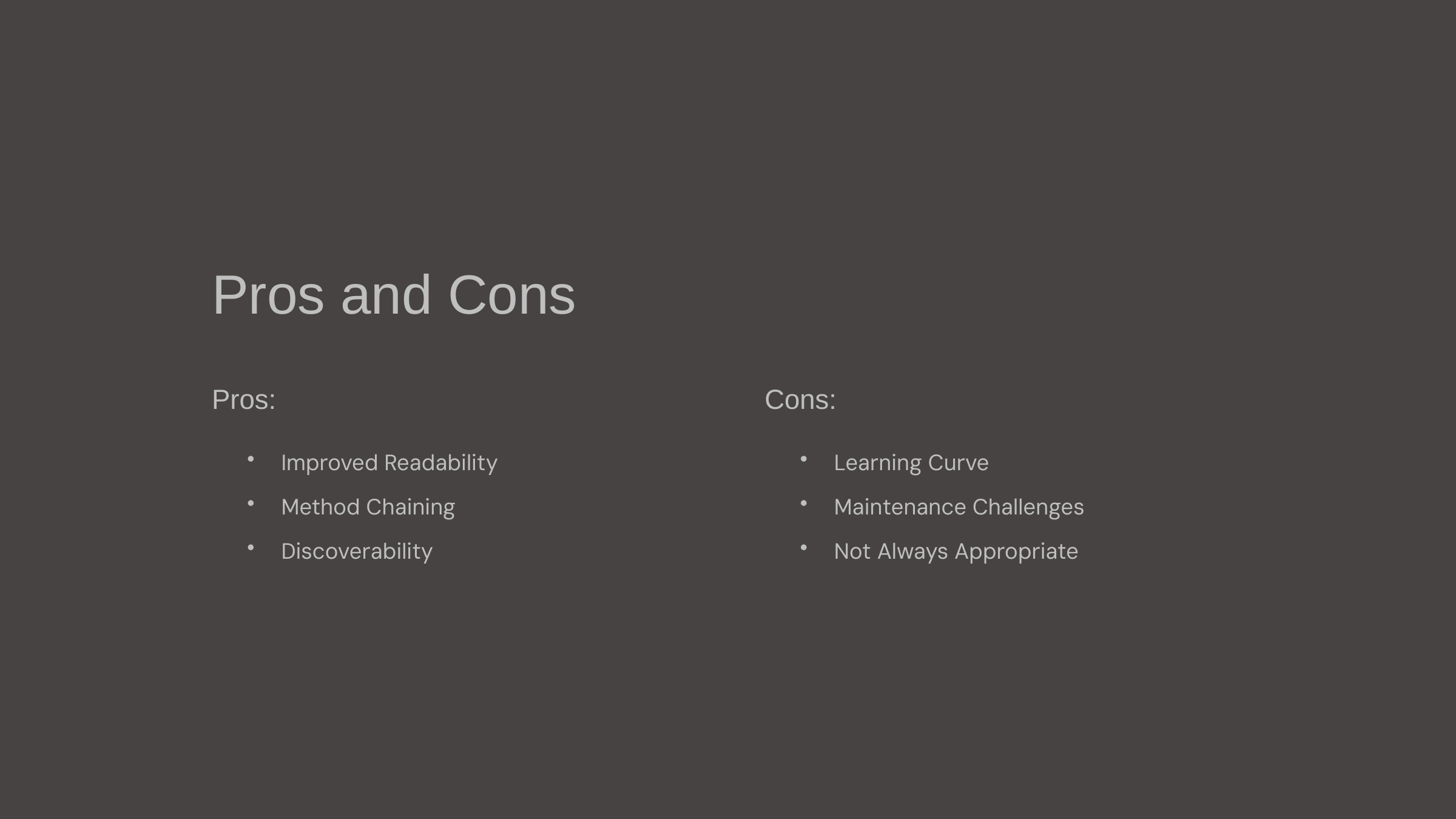

Pros and Cons
Pros:
Cons:
Improved Readability
Learning Curve
Method Chaining
Maintenance Challenges
Discoverability
Not Always Appropriate